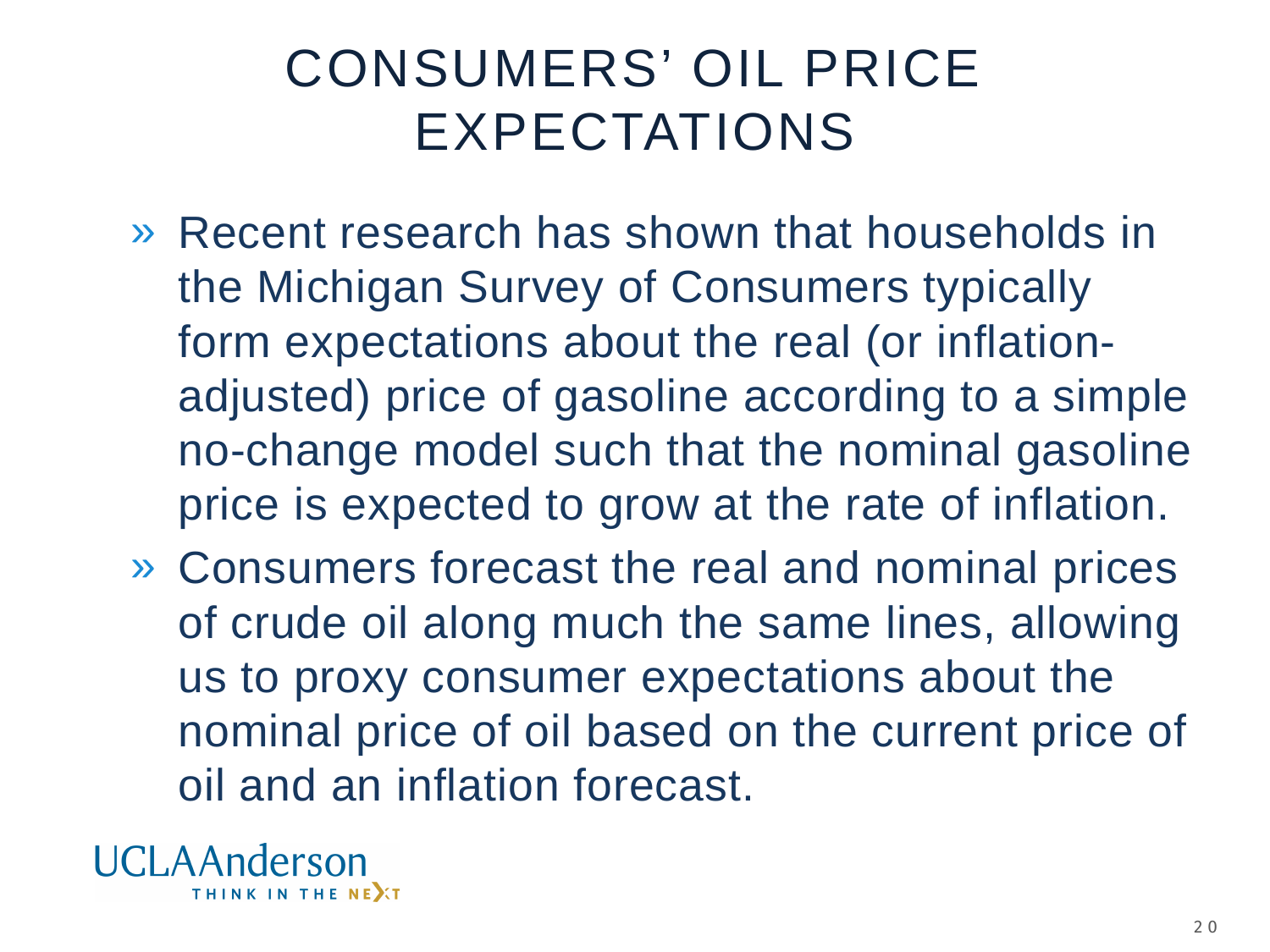

# Consumers’ Oil Price Expectations
Recent research has shown that households in the Michigan Survey of Consumers typically form expectations about the real (or inflation-adjusted) price of gasoline according to a simple no-change model such that the nominal gasoline price is expected to grow at the rate of inflation.
Consumers forecast the real and nominal prices of crude oil along much the same lines, allowing us to proxy consumer expectations about the nominal price of oil based on the current price of oil and an inflation forecast.

20